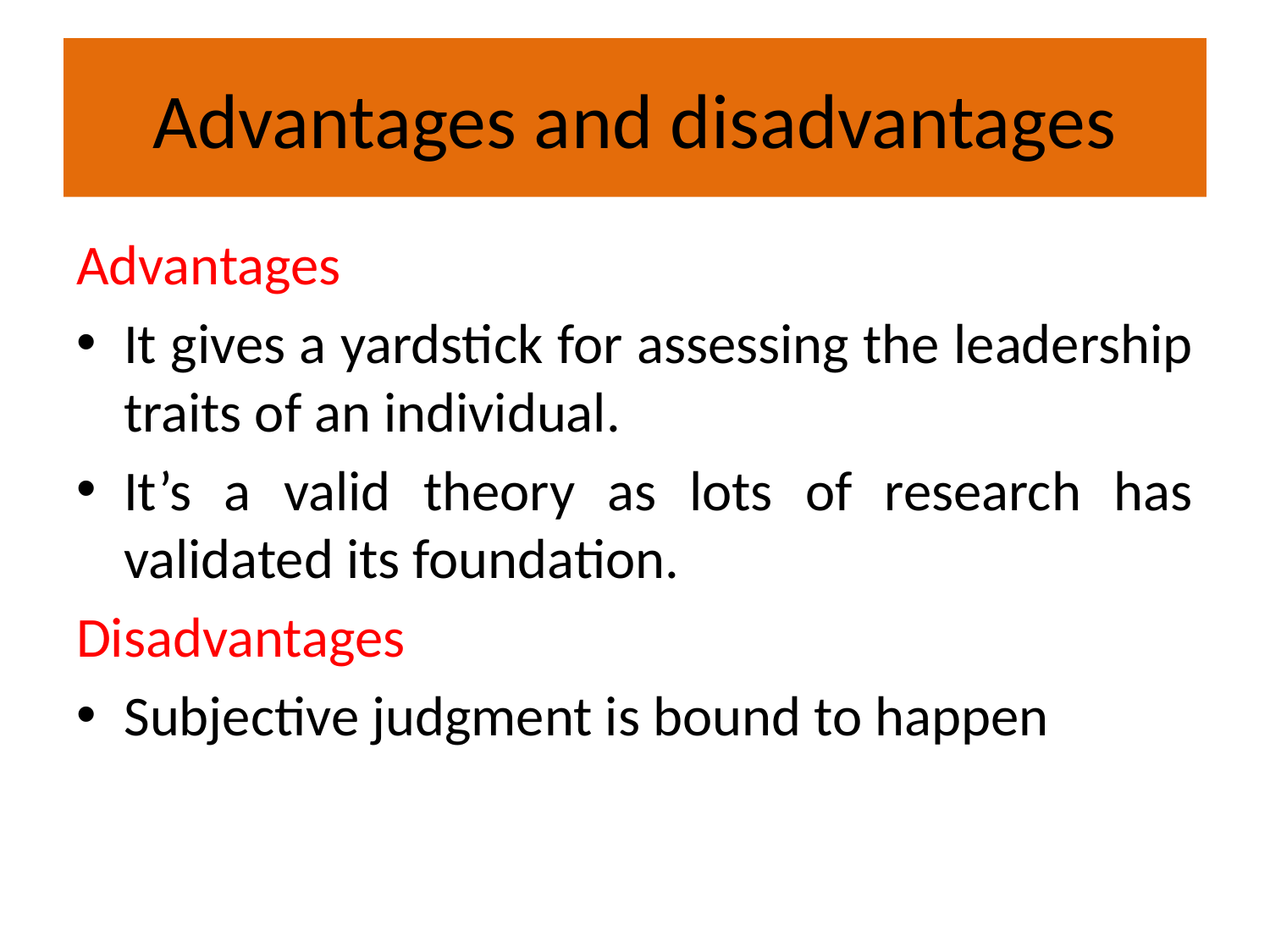

# Advantages and disadvantages
Advantages
It gives a yardstick for assessing the leadership traits of an individual.
It’s a valid theory as lots of research has validated its foundation.
Disadvantages
Subjective judgment is bound to happen